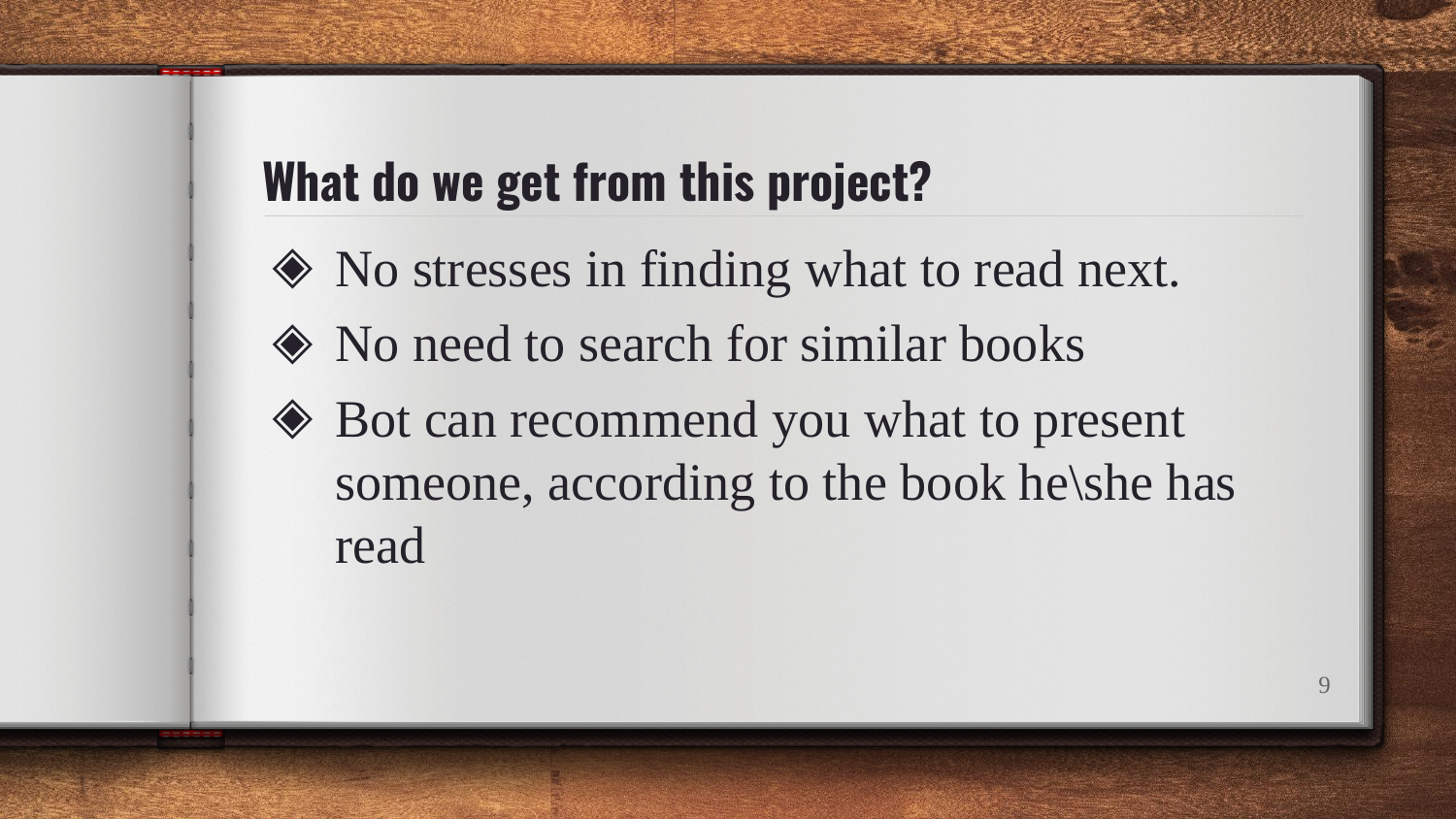

# What do we get from this project?
No stresses in finding what to read next.
No need to search for similar books
Bot can recommend you what to present someone, according to the book he\she has read
9